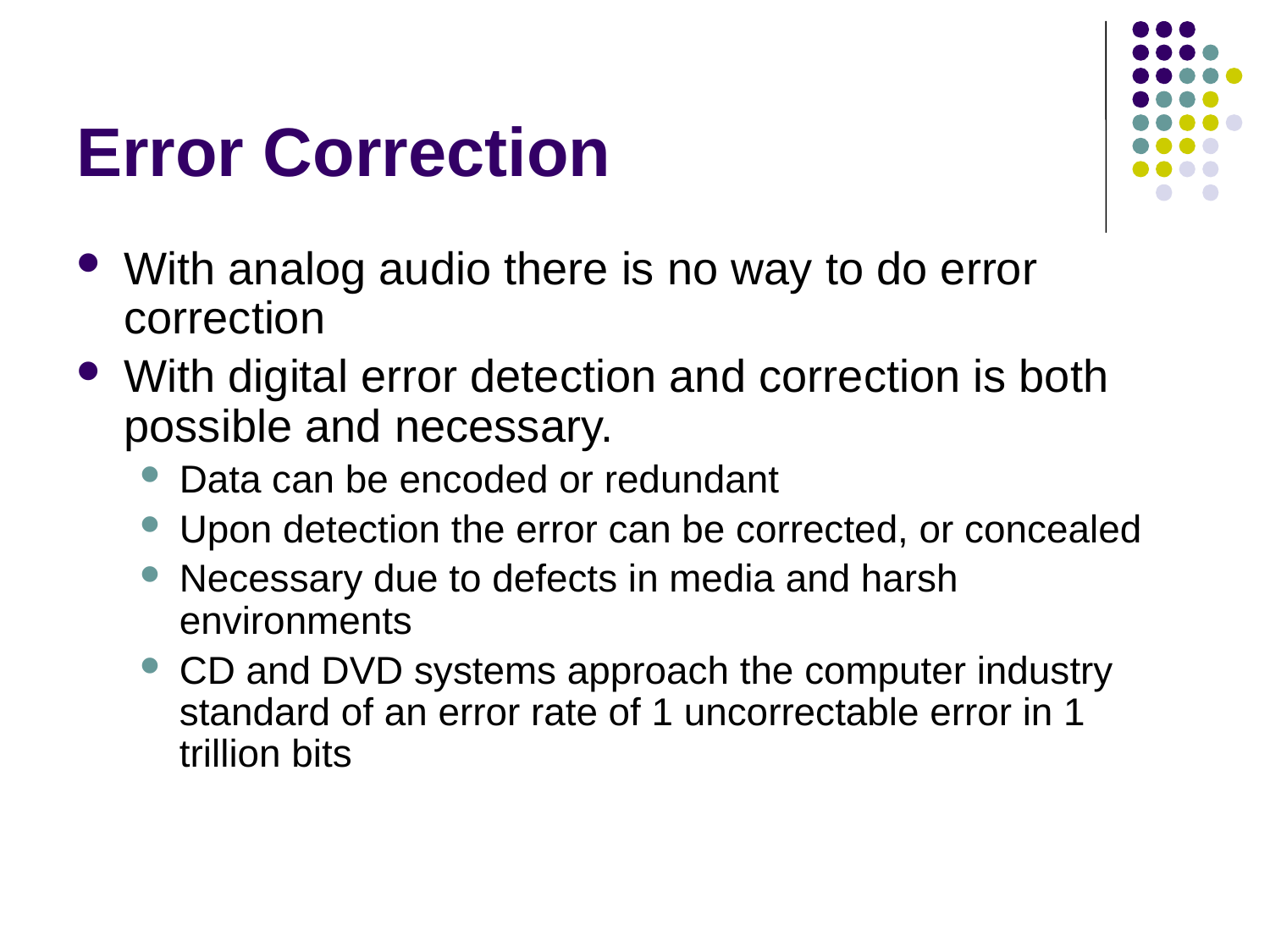

# Error Correction
With analog audio there is no way to do error correction
With digital error detection and correction is both possible and necessary.
Data can be encoded or redundant
Upon detection the error can be corrected, or concealed
Necessary due to defects in media and harsh environments
CD and DVD systems approach the computer industry standard of an error rate of 1 uncorrectable error in 1 trillion bits